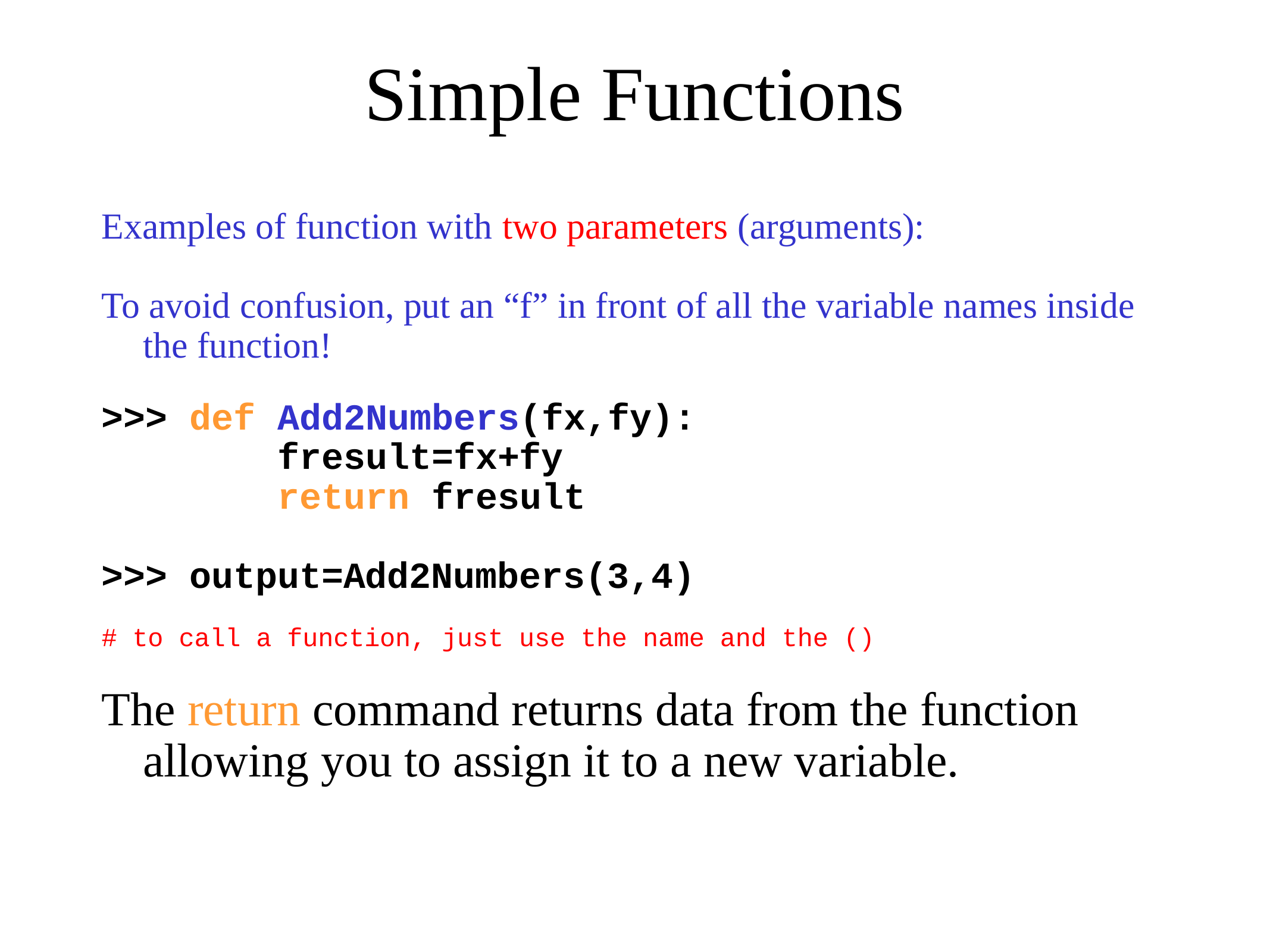

Simple Functions
Examples of function with two parameters (arguments):

To avoid confusion, put an “f” in front of all the variable names inside the function!

>>> def Add2Numbers(fx,fy):
        fresult=fx+fy
        return fresult

>>> output=Add2Numbers(3,4)

# to call a function, just use the name and the ()

The return command returns data from the function allowing you to assign it to a new variable.